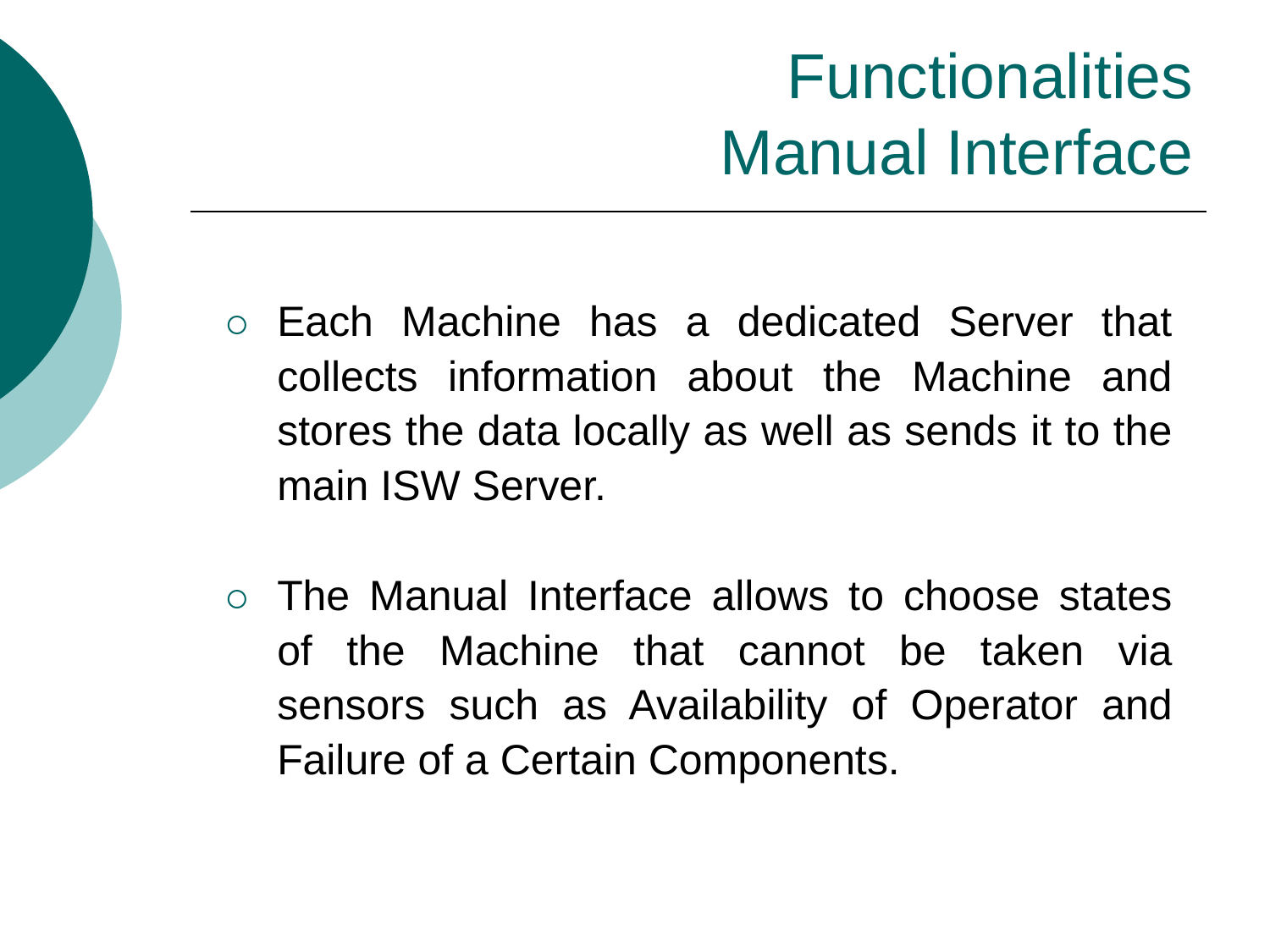

# Functionalities
Manual Interface

Each Machine has a dedicated Server that collects information about the Machine and stores the data locally as well as sends it to the main ISW Server.

The Manual Interface allows to choose states of the Machine that cannot be taken via sensors such as Availability of Operator and Failure of a Certain Components.